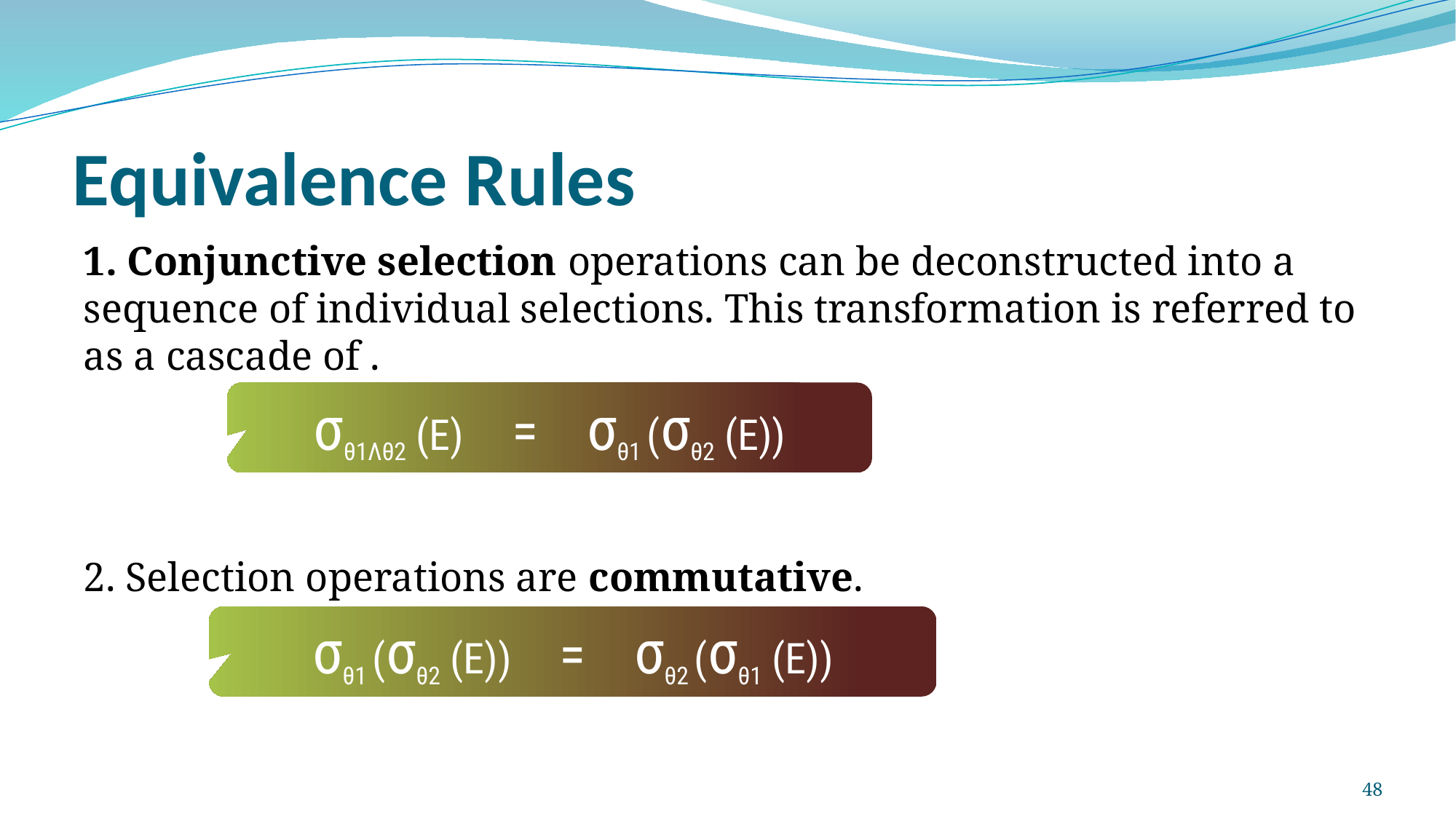

# Equivalence Rules
1. Conjunctive selection operations can be deconstructed into a sequence of individual selections. This transformation is referred to as a cascade of .

2. Selection operations are commutative.

σθ1Λθ2 (E)     =     σθ1 (σθ2 (E))
σθ1 (σθ2 (E))     =     σθ2 (σθ1 (E))
48